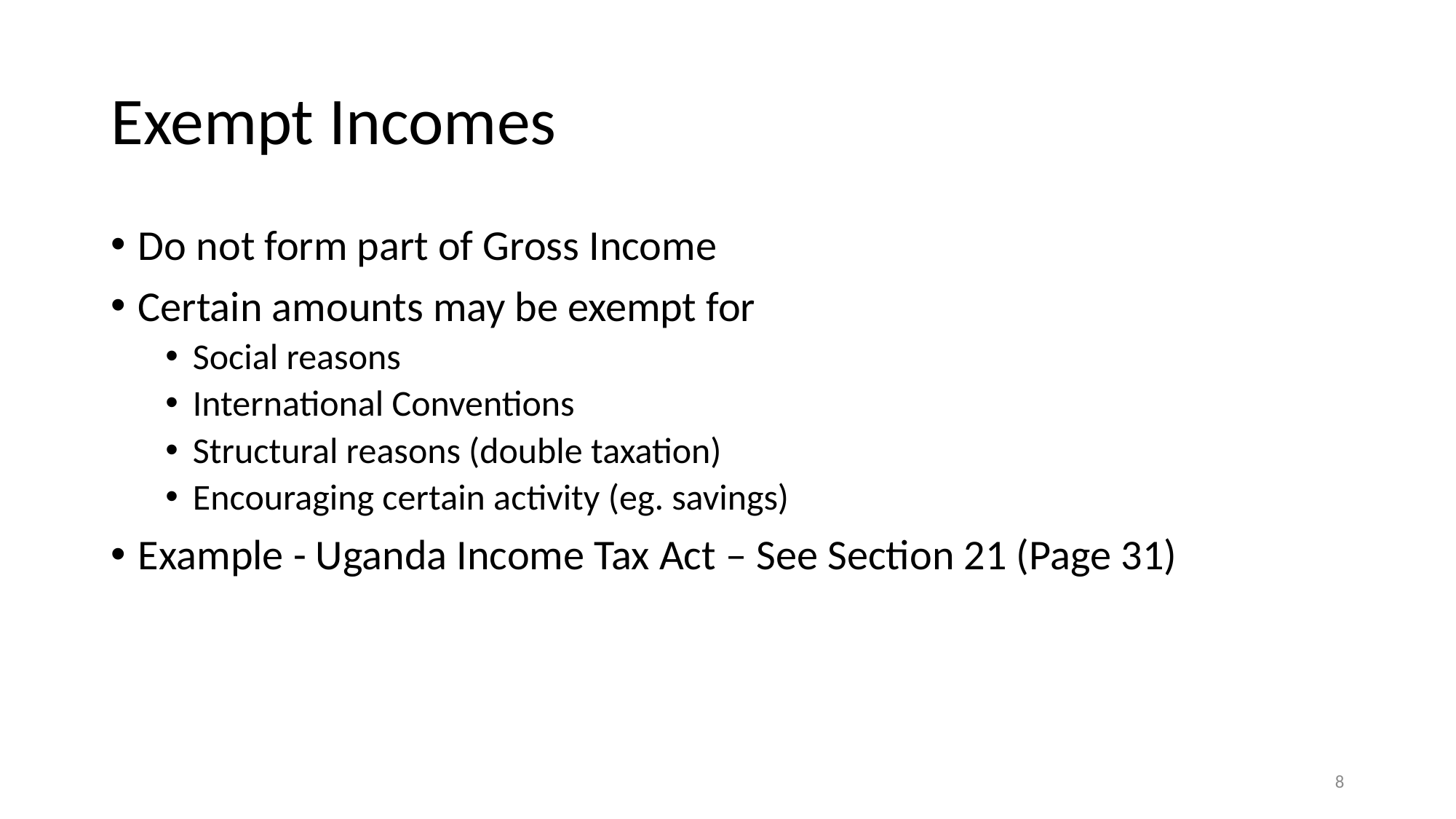

# Exempt Incomes
Do not form part of Gross Income
Certain amounts may be exempt for
Social reasons
International Conventions
Structural reasons (double taxation)
Encouraging certain activity (eg. savings)
Example - Uganda Income Tax Act – See Section 21 (Page 31)

8